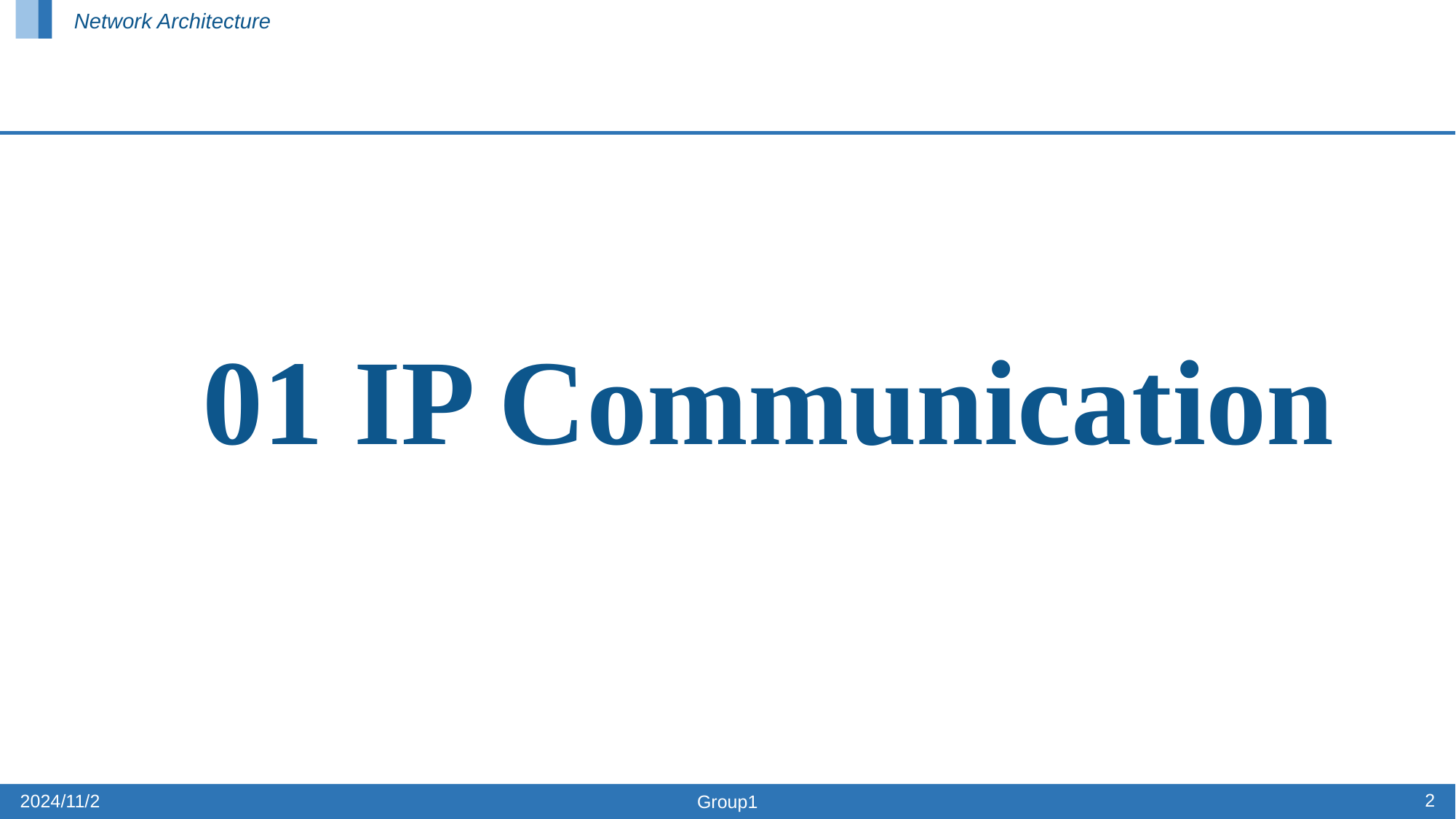

Network Architecture

01 IP Communication
2
2024/11/2
Group1